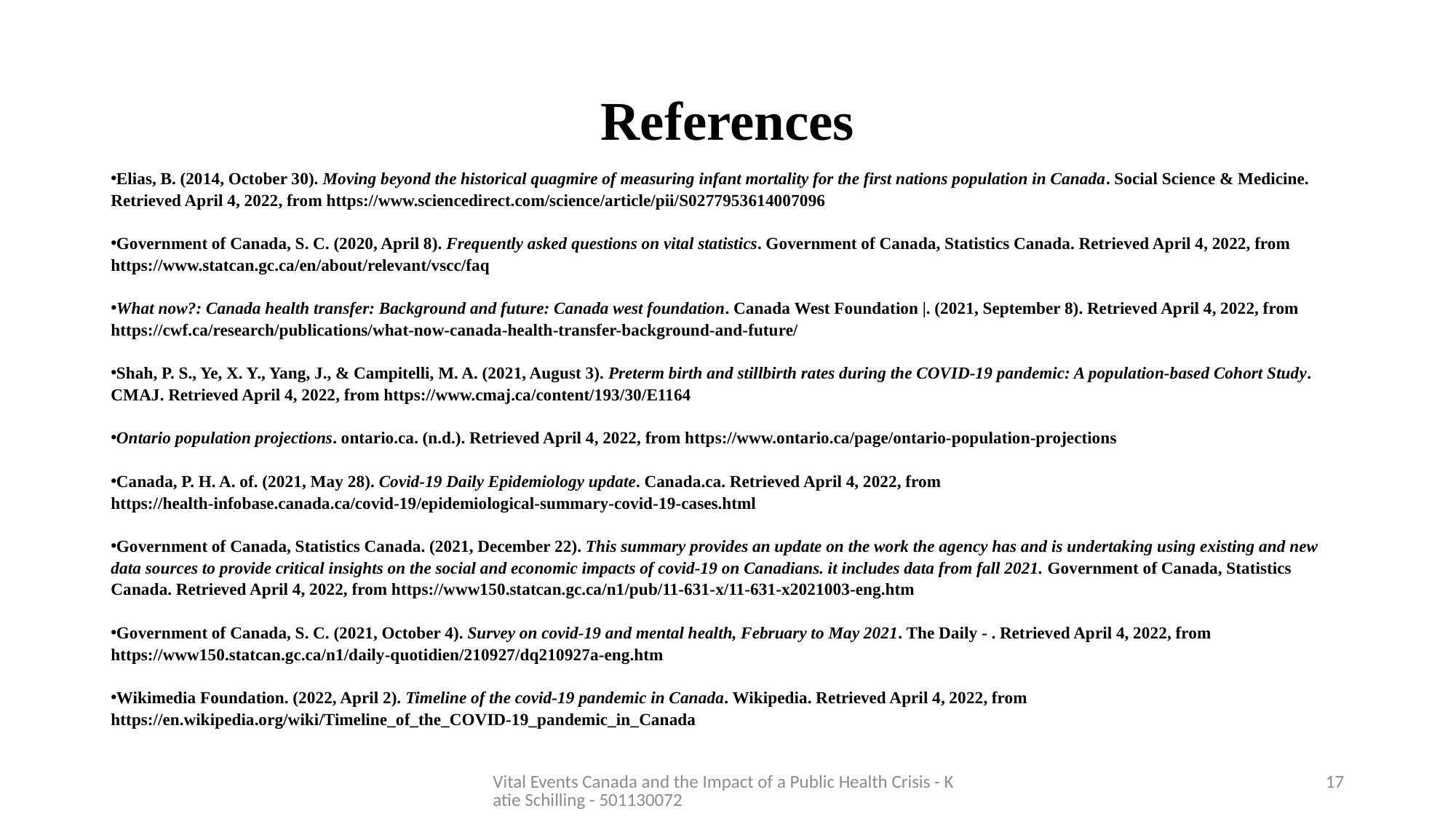

# References
Elias, B. (2014, October 30). Moving beyond the historical quagmire of measuring infant mortality for the first nations population in Canada. Social Science & Medicine. Retrieved April 4, 2022, from https://www.sciencedirect.com/science/article/pii/S0277953614007096

Government of Canada, S. C. (2020, April 8). Frequently asked questions on vital statistics. Government of Canada, Statistics Canada. Retrieved April 4, 2022, from https://www.statcan.gc.ca/en/about/relevant/vscc/faq

What now?: Canada health transfer: Background and future: Canada west foundation. Canada West Foundation |. (2021, September 8). Retrieved April 4, 2022, from https://cwf.ca/research/publications/what-now-canada-health-transfer-background-and-future/

Shah, P. S., Ye, X. Y., Yang, J., & Campitelli, M. A. (2021, August 3). Preterm birth and stillbirth rates during the COVID-19 pandemic: A population-based Cohort Study. CMAJ. Retrieved April 4, 2022, from https://www.cmaj.ca/content/193/30/E1164

Ontario population projections. ontario.ca. (n.d.). Retrieved April 4, 2022, from https://www.ontario.ca/page/ontario-population-projections

Canada, P. H. A. of. (2021, May 28). Covid-19 Daily Epidemiology update. Canada.ca. Retrieved April 4, 2022, from https://health-infobase.canada.ca/covid-19/epidemiological-summary-covid-19-cases.html

Government of Canada, Statistics Canada. (2021, December 22). This summary provides an update on the work the agency has and is undertaking using existing and new data sources to provide critical insights on the social and economic impacts of covid-19 on Canadians. it includes data from fall 2021. Government of Canada, Statistics Canada. Retrieved April 4, 2022, from https://www150.statcan.gc.ca/n1/pub/11-631-x/11-631-x2021003-eng.htm

Government of Canada, S. C. (2021, October 4). Survey on covid-19 and mental health, February to May 2021. The Daily - . Retrieved April 4, 2022, from https://www150.statcan.gc.ca/n1/daily-quotidien/210927/dq210927a-eng.htm

Wikimedia Foundation. (2022, April 2). Timeline of the covid-19 pandemic in Canada. Wikipedia. Retrieved April 4, 2022, from https://en.wikipedia.org/wiki/Timeline_of_the_COVID-19_pandemic_in_Canada
Vital Events Canada and the Impact of a Public Health Crisis - Katie Schilling - 501130072
17